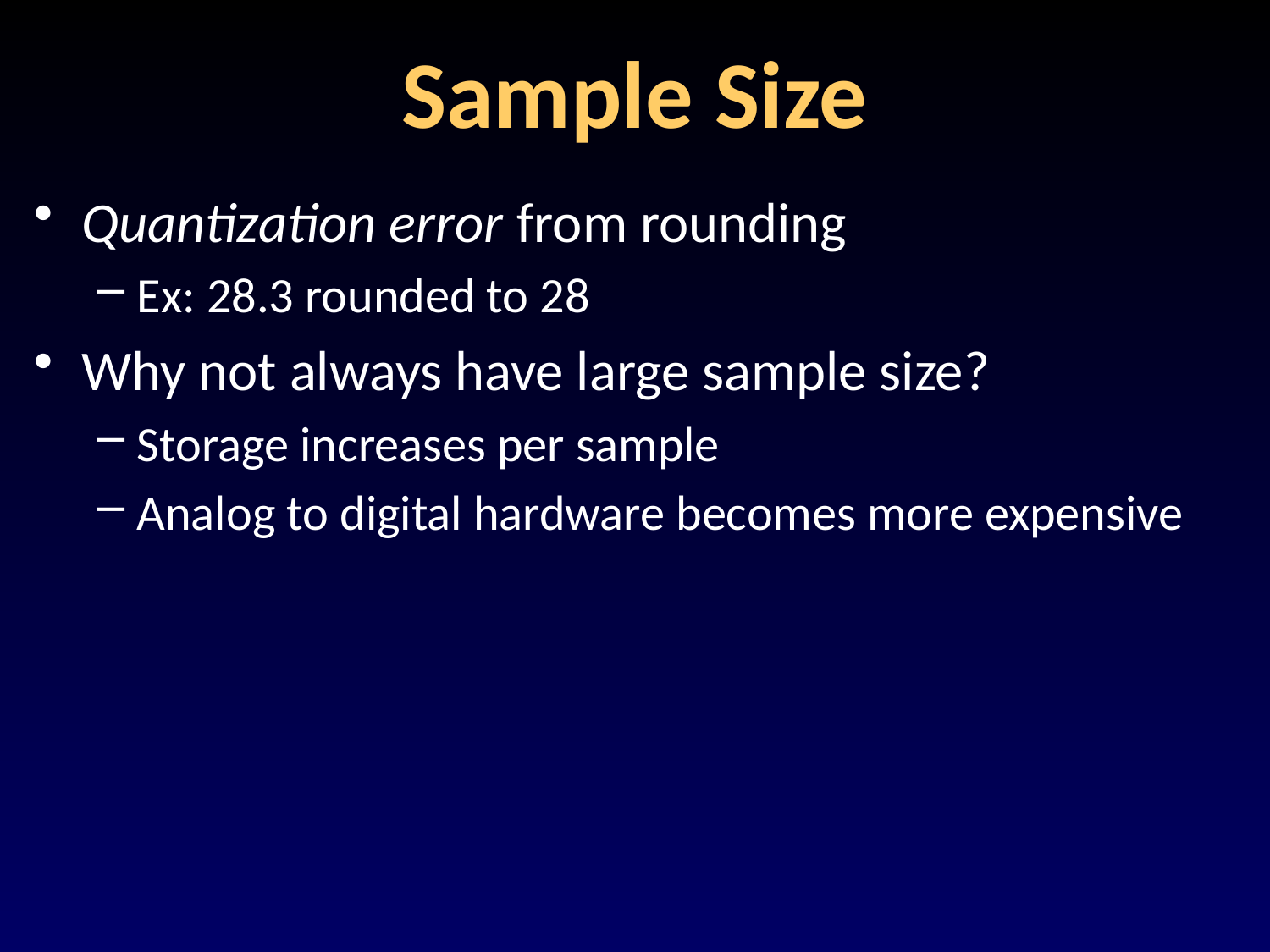

# Sample Size
Quantization error from rounding
Ex: 28.3 rounded to 28
Why not always have large sample size?
Storage increases per sample
Analog to digital hardware becomes more expensive